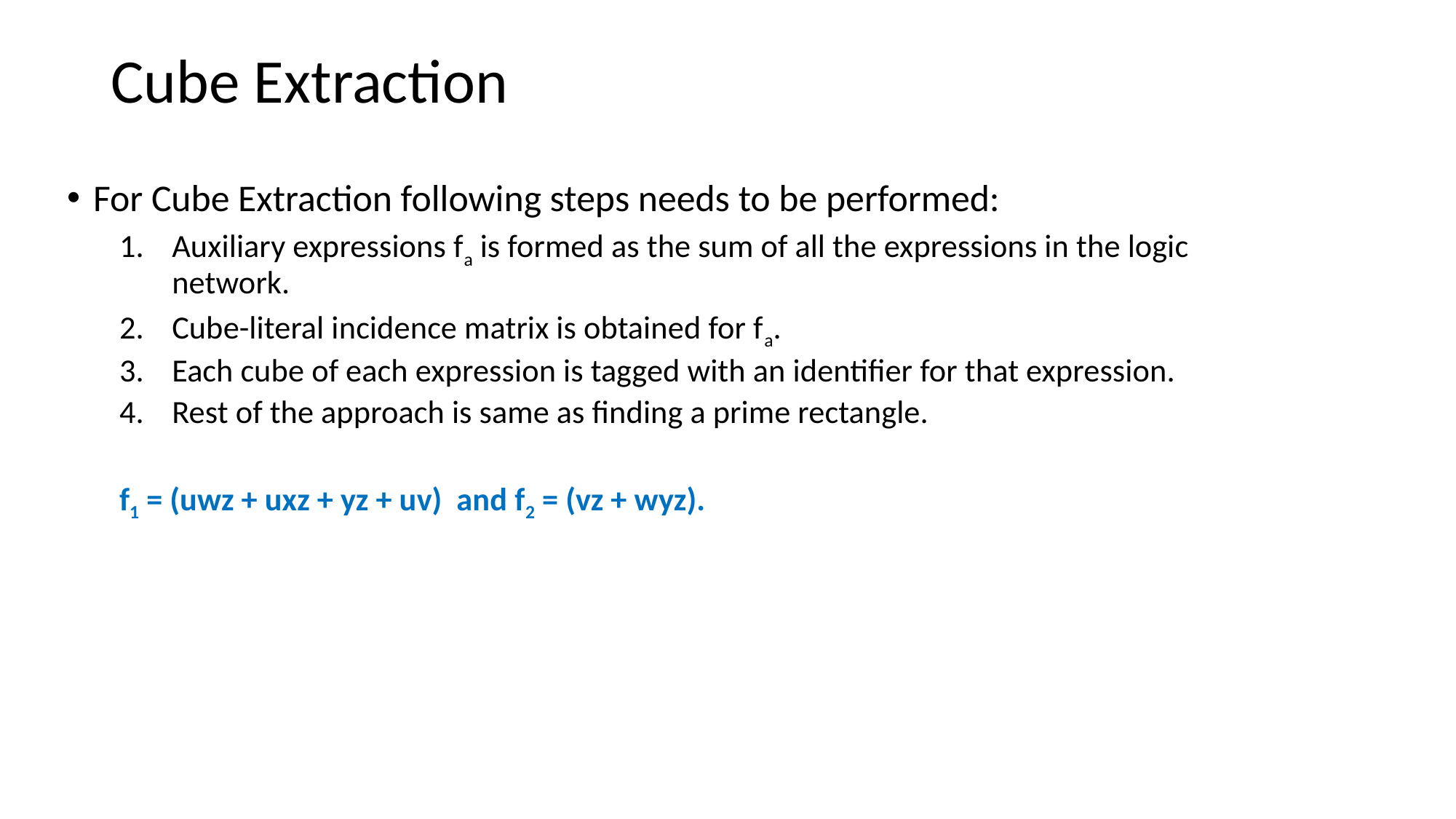

# Cube Extraction
For Cube Extraction following steps needs to be performed:
Auxiliary expressions fa is formed as the sum of all the expressions in the logic network.
Cube-literal incidence matrix is obtained for fa.
Each cube of each expression is tagged with an identifier for that expression.
Rest of the approach is same as finding a prime rectangle.

f1 = (uwz + uxz + yz + uv)  and f2 = (vz + wyz).